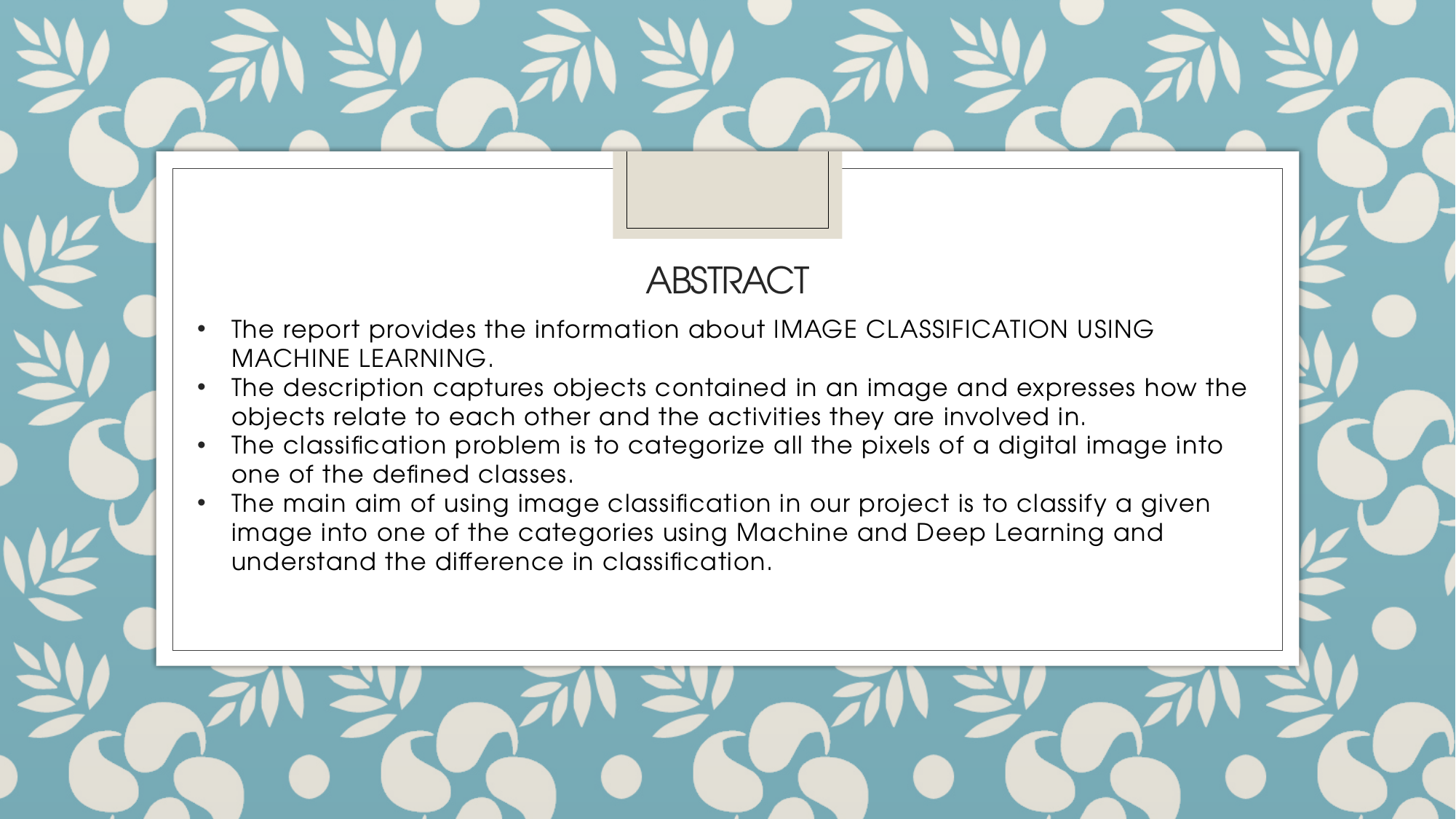

# Abstract
The report provides the information about IMAGE CLASSIFICATION USING MACHINE LEARNING.
The description captures objects contained in an image and expresses how the objects relate to each other and the activities they are involved in.
The classification problem is to categorize all the pixels of a digital image into one of the defined classes.
The main aim of using image classification in our project is to classify a given image into one of the categories using Machine and Deep Learning and understand the difference in classification.